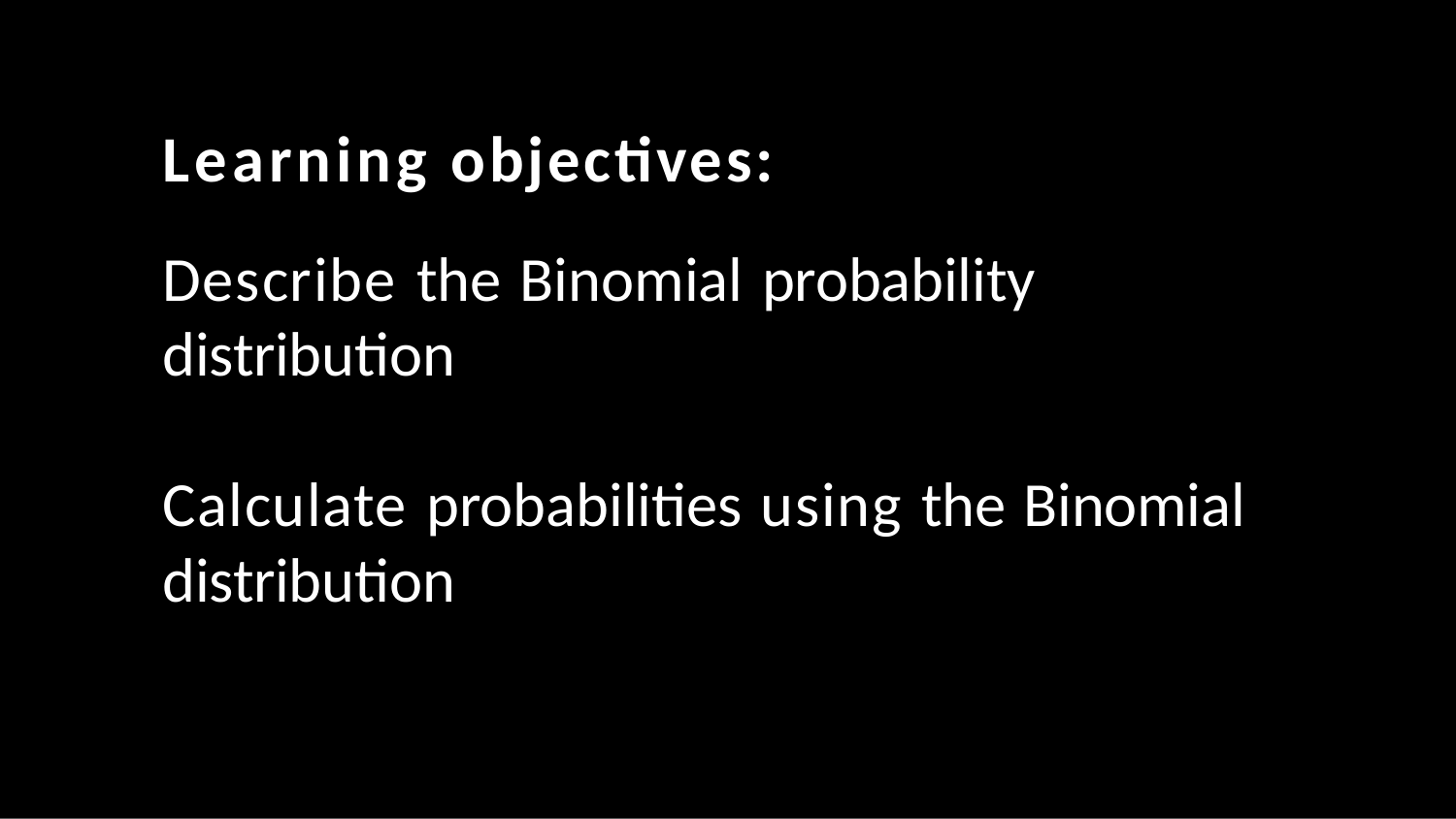

# Learning objectives:
Describe the Binomial probability distribution
Calculate probabilities using the Binomial distribution